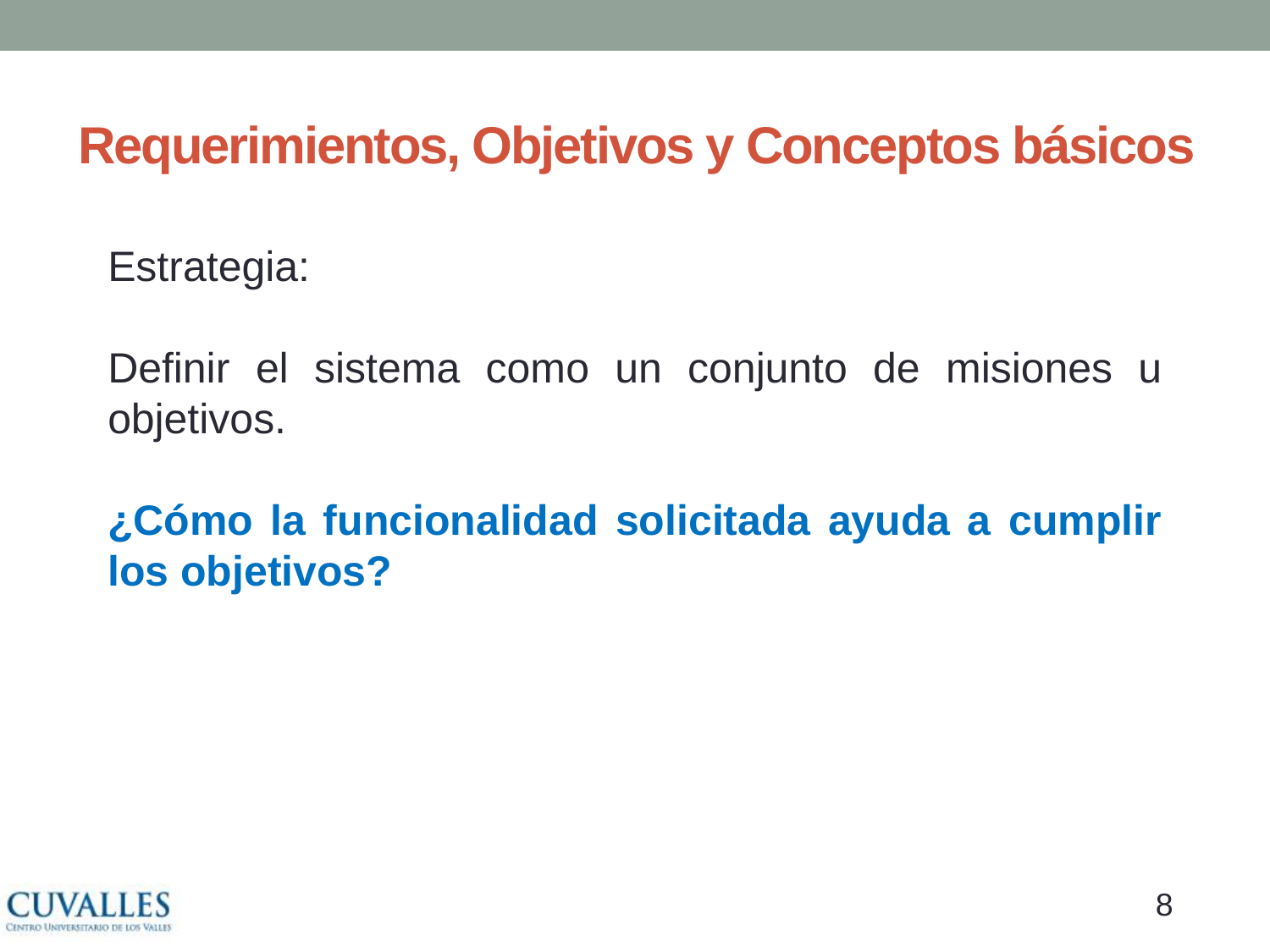

# Requerimientos, Objetivos y Conceptos básicos
Estrategia:

Definir el sistema como un conjunto de misiones u objetivos.

¿Cómo la funcionalidad solicitada ayuda a cumplir los objetivos?

8